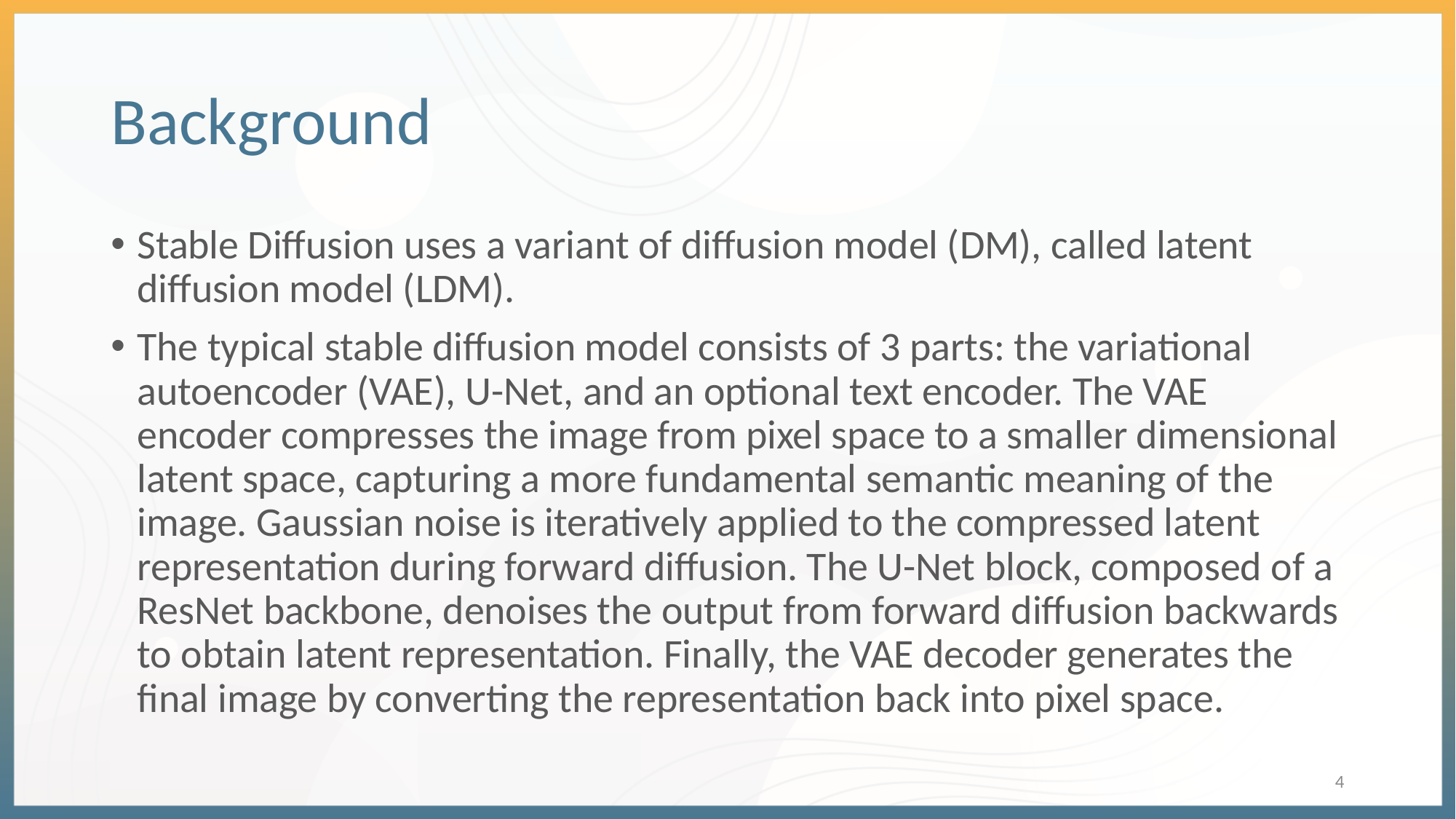

# Background
Stable Diffusion uses a variant of diffusion model (DM), called latent diffusion model (LDM).
The typical stable diffusion model consists of 3 parts: the variational autoencoder (VAE), U-Net, and an optional text encoder. The VAE encoder compresses the image from pixel space to a smaller dimensional latent space, capturing a more fundamental semantic meaning of the image. Gaussian noise is iteratively applied to the compressed latent representation during forward diffusion. The U-Net block, composed of a ResNet backbone, denoises the output from forward diffusion backwards to obtain latent representation. Finally, the VAE decoder generates the final image by converting the representation back into pixel space.
4